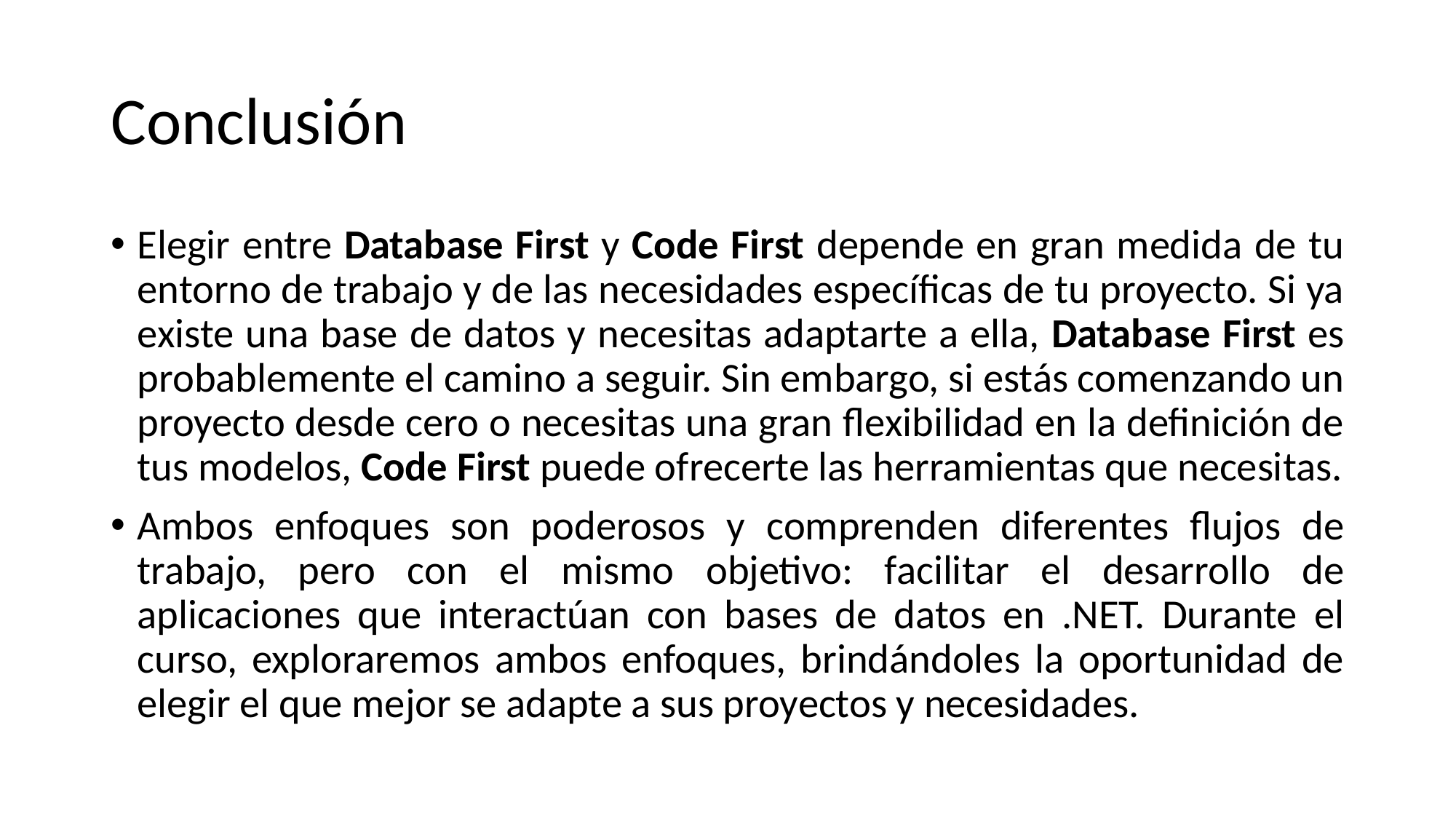

# Conclusión
Elegir entre Database First y Code First depende en gran medida de tu entorno de trabajo y de las necesidades específicas de tu proyecto. Si ya existe una base de datos y necesitas adaptarte a ella, Database First es probablemente el camino a seguir. Sin embargo, si estás comenzando un proyecto desde cero o necesitas una gran flexibilidad en la definición de tus modelos, Code First puede ofrecerte las herramientas que necesitas.
Ambos enfoques son poderosos y comprenden diferentes flujos de trabajo, pero con el mismo objetivo: facilitar el desarrollo de aplicaciones que interactúan con bases de datos en .NET. Durante el curso, exploraremos ambos enfoques, brindándoles la oportunidad de elegir el que mejor se adapte a sus proyectos y necesidades.